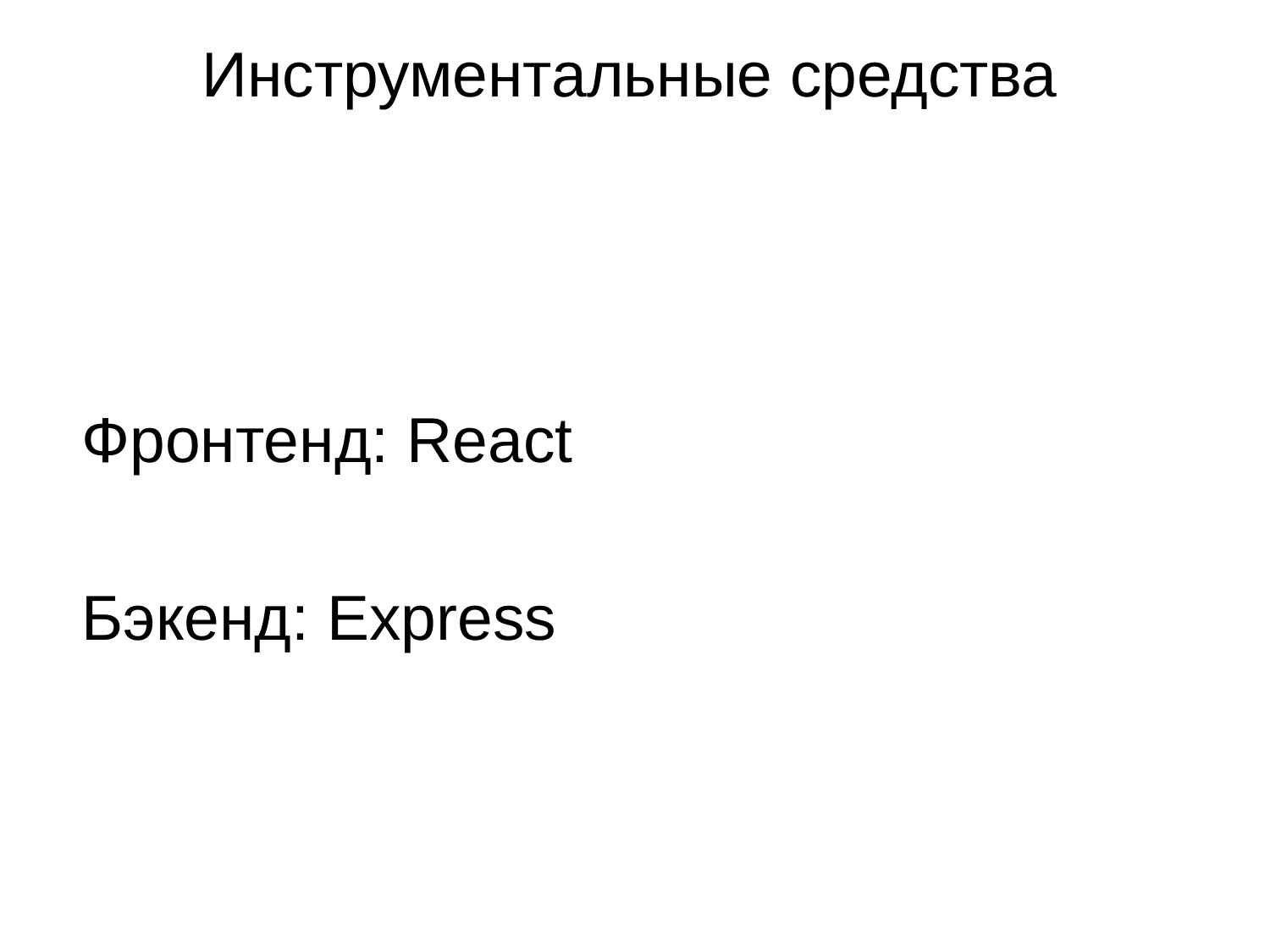

# Инструментальные средства
Фронтенд: React

Бэкенд: Express